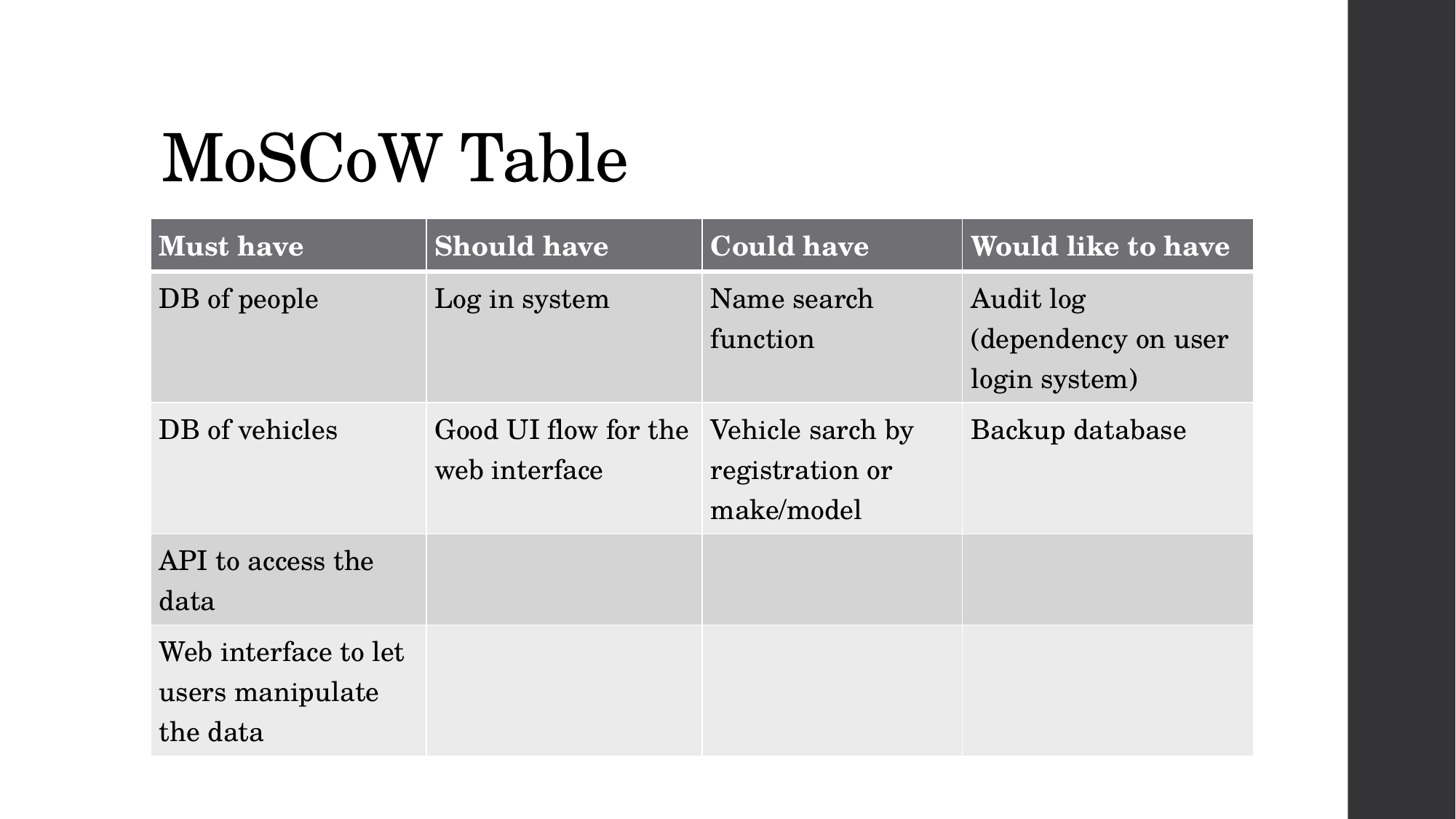

# MoSCoW Table
| Must have | Should have | Could have | Would like to have |
| --- | --- | --- | --- |
| DB of people | Log in system | Name search function | Audit log (dependency on user login system) |
| DB of vehicles | Good UI flow for the web interface | Vehicle sarch by registration or make/model | Backup database |
| API to access the data |  |  |  |
| Web interface to let users manipulate the data |  |  |  |